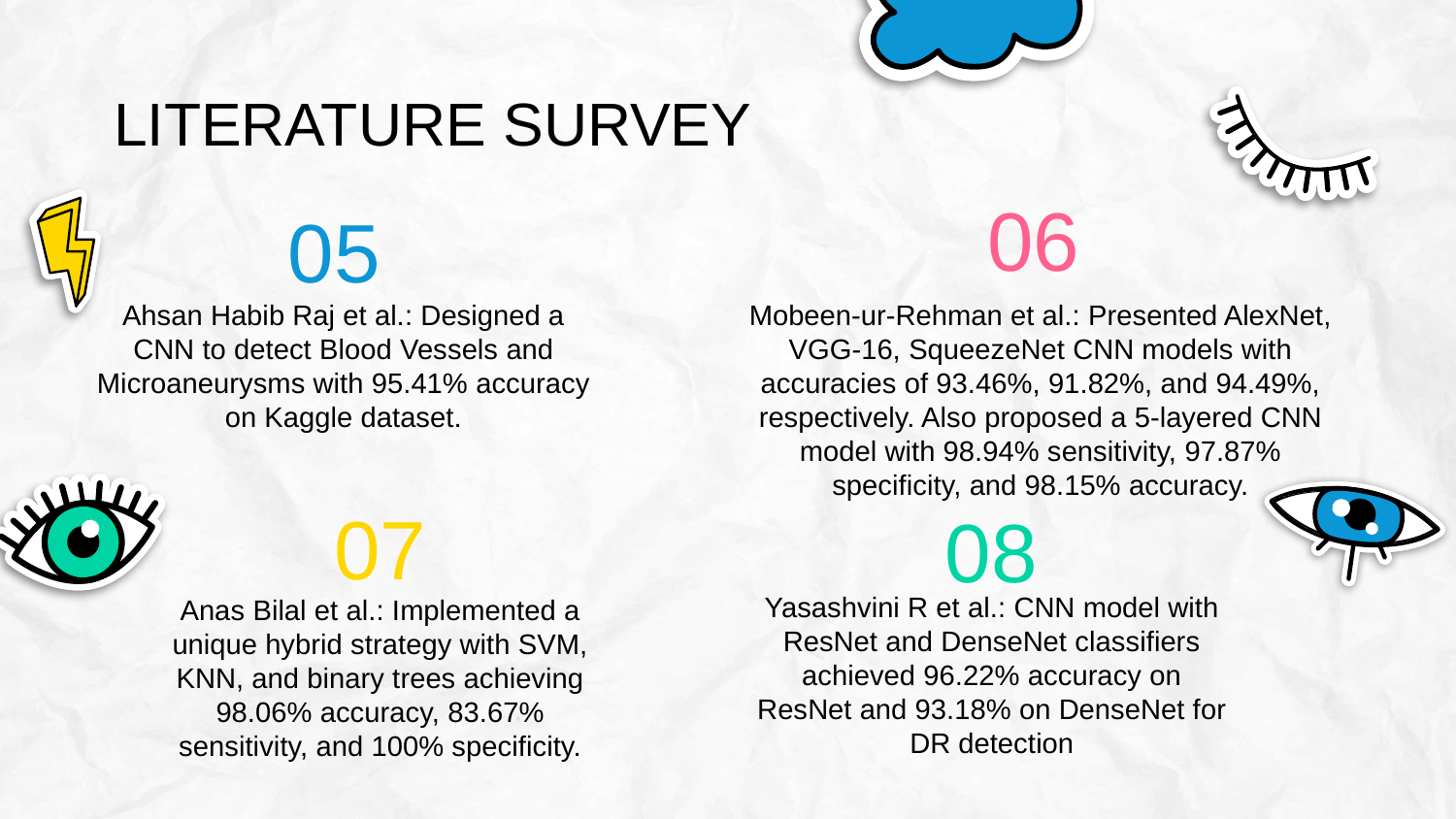

LITERATURE SURVEY
06
05

Ahsan Habib Raj et al.: Designed a CNN to detect Blood Vessels and Microaneurysms with 95.41% accuracy on Kaggle dataset.
Mobeen-ur-Rehman et al.: Presented AlexNet, VGG-16, SqueezeNet CNN models with accuracies of 93.46%, 91.82%, and 94.49%, respectively. Also proposed a 5-layered CNN model with 98.94% sensitivity, 97.87% specificity, and 98.15% accuracy.

# 07
08
Yasashvini R et al.: CNN model with ResNet and DenseNet classifiers achieved 96.22% accuracy on ResNet and 93.18% on DenseNet for DR detection
Anas Bilal et al.: Implemented a unique hybrid strategy with SVM, KNN, and binary trees achieving 98.06% accuracy, 83.67% sensitivity, and 100% specificity.